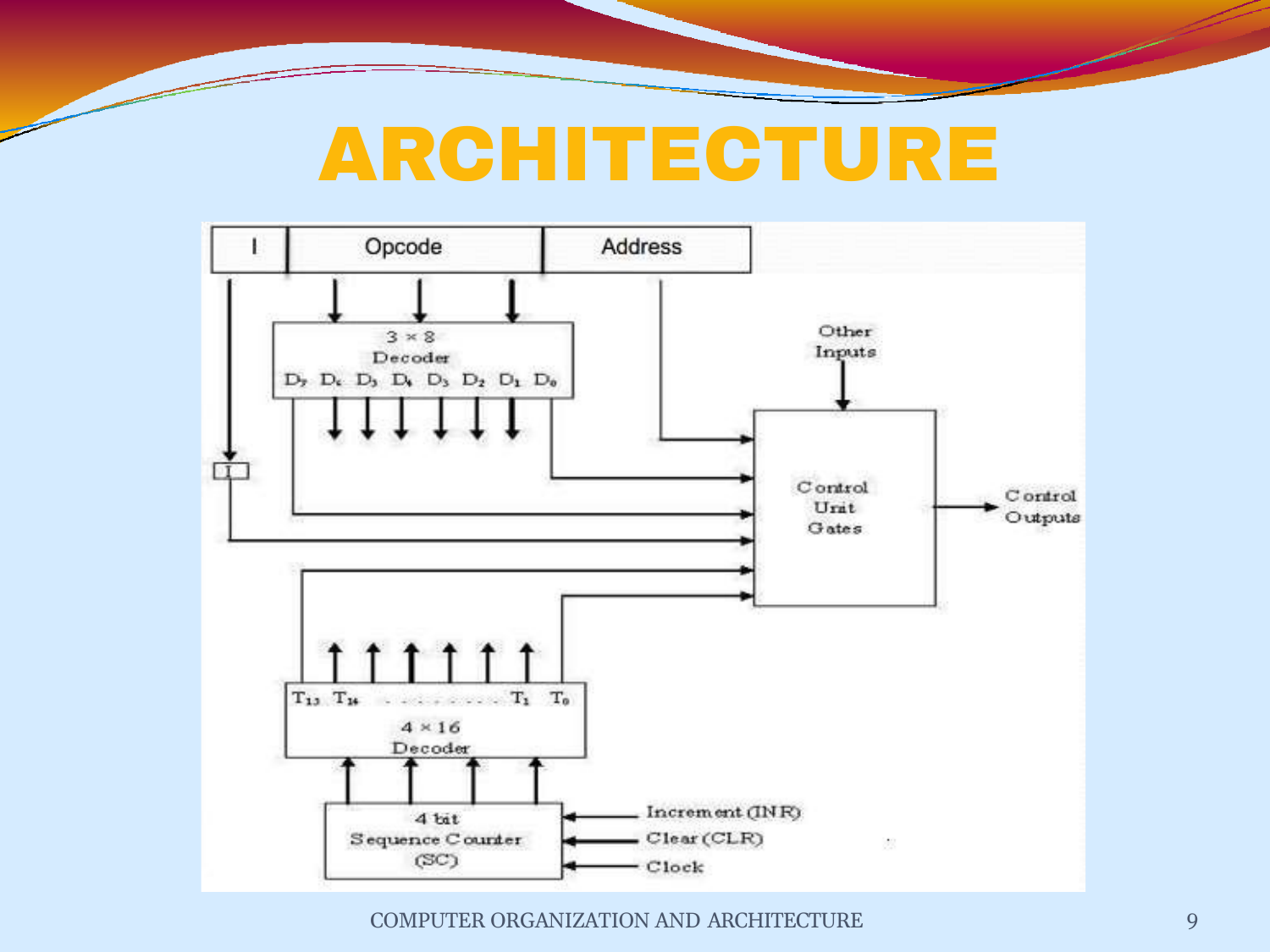

# ARCHITECTURE

COMPUTER ORGANIZATION AND ARCHITECTURE
9